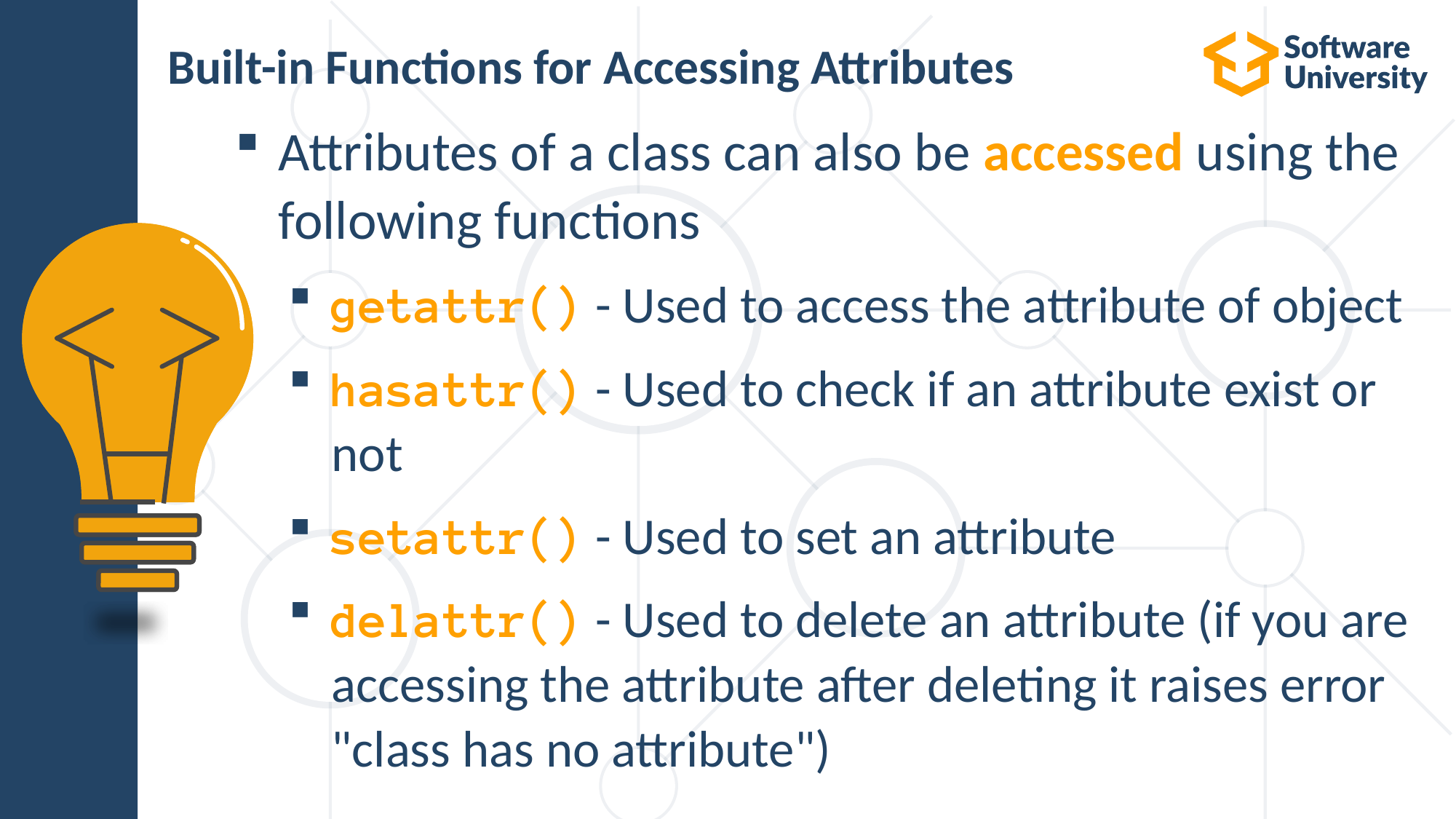

# Built-in Functions for Accessing Attributes
Attributes of a class can also be accessed using the following functions
getattr() - Used to access the attribute of object
hasattr() - Used to check if an attribute exist or not
setattr() - Used to set an attribute
delattr() - Used to delete an attribute (if you are accessing the attribute after deleting it raises error "class has no attribute")